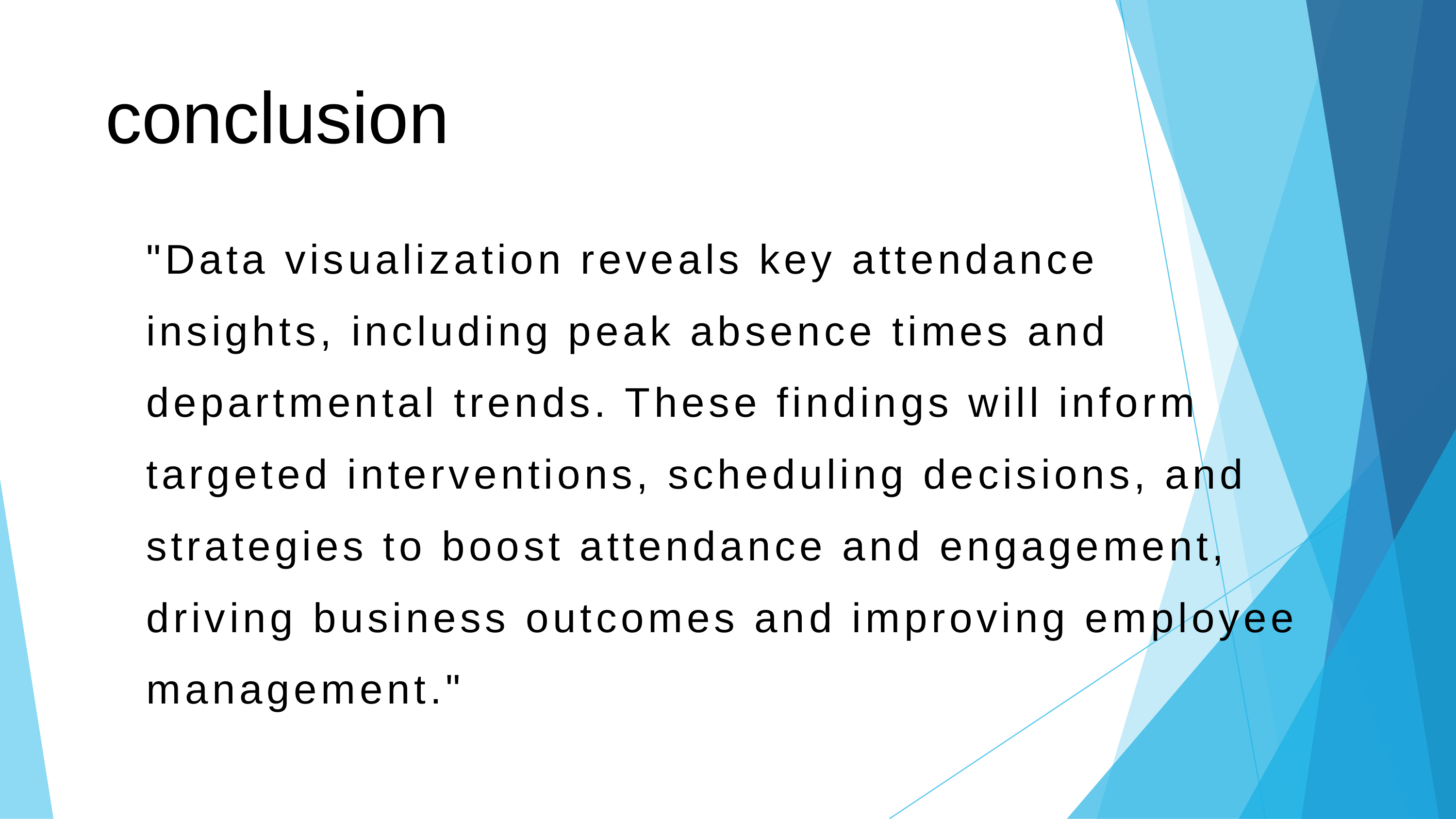

conclusion

"Data visualization reveals key attendance insights, including peak absence times and departmental trends. These findings will inform targeted interventions, scheduling decisions, and strategies to boost attendance and engagement, driving business outcomes and improving employee management."